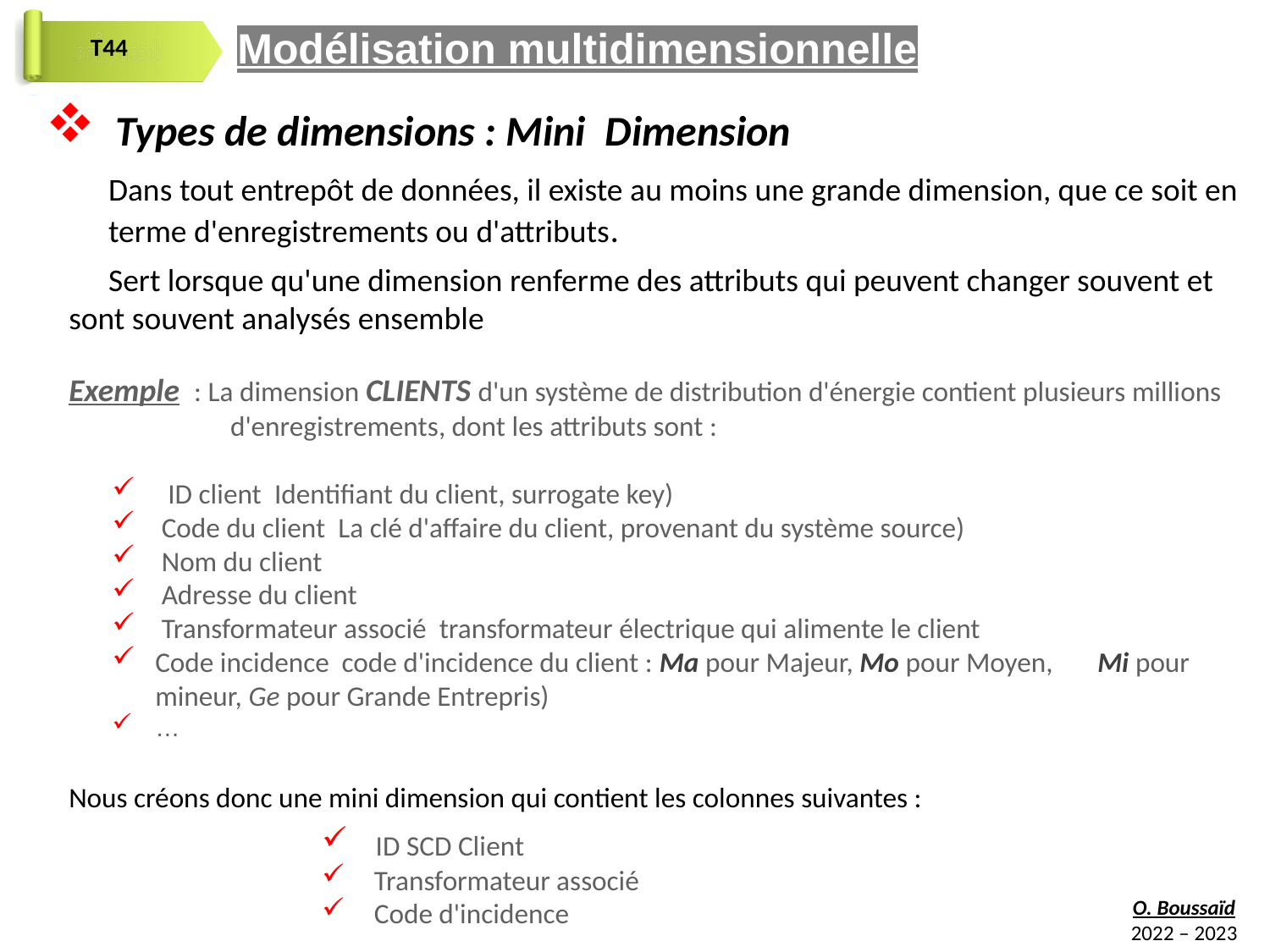

Modélisation multidimensionnelle
  Types de dimensions : Mini  Dimension
Dans tout entrepôt de données, il existe au moins une grande dimension, que ce soit en terme d'enregistrements ou d'attributs.
Sert lorsque qu'une dimension renferme des attributs qui peuvent changer souvent et
sont souvent analysés ensemble

Exemple  : La dimension Clients d'un système de distribution d'énergie contient plusieurs millions d'enregistrements, dont les attributs sont :

  ID client  Identifiant du client, surrogate key)
 Code du client  La clé d'affaire du client, provenant du système source)
 Nom du client
 Adresse du client
 Transformateur associé  transformateur électrique qui alimente le client
Code incidence  code d'incidence du client : Ma pour Majeur, Mo pour Moyen,       Mi pour mineur, Ge pour Grande Entrepris)
…

Nous créons donc une mini dimension qui contient les colonnes suivantes :
  ID SCD Client
  Transformateur associé
  Code d'incidence